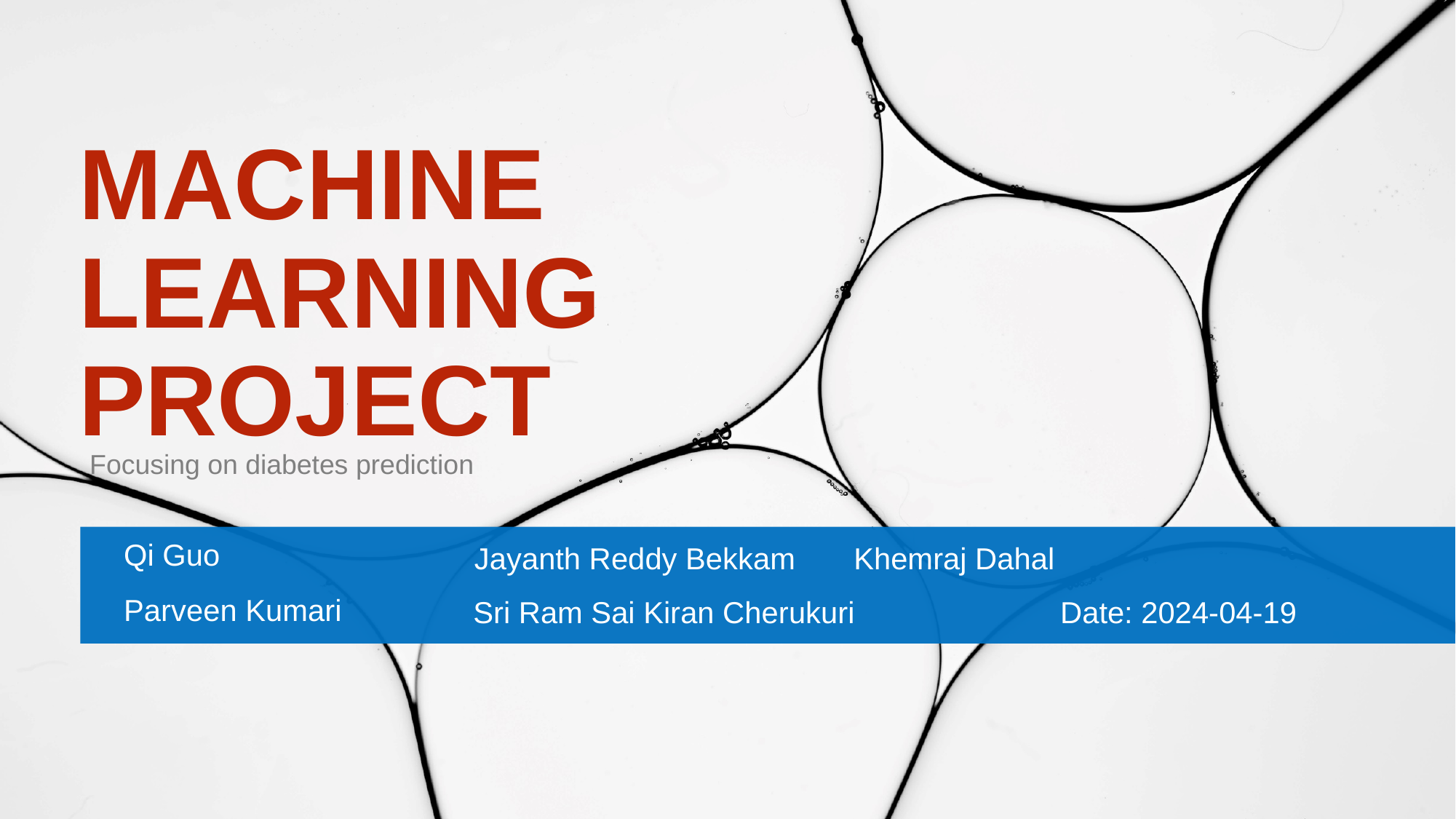

MACHINE LEARNING PROJECT

Focusing on diabetes prediction
Qi Guo
Jayanth Reddy Bekkam
Khemraj Dahal
Parveen Kumari
Sri Ram Sai Kiran Cherukuri
Date: 2024-04-19